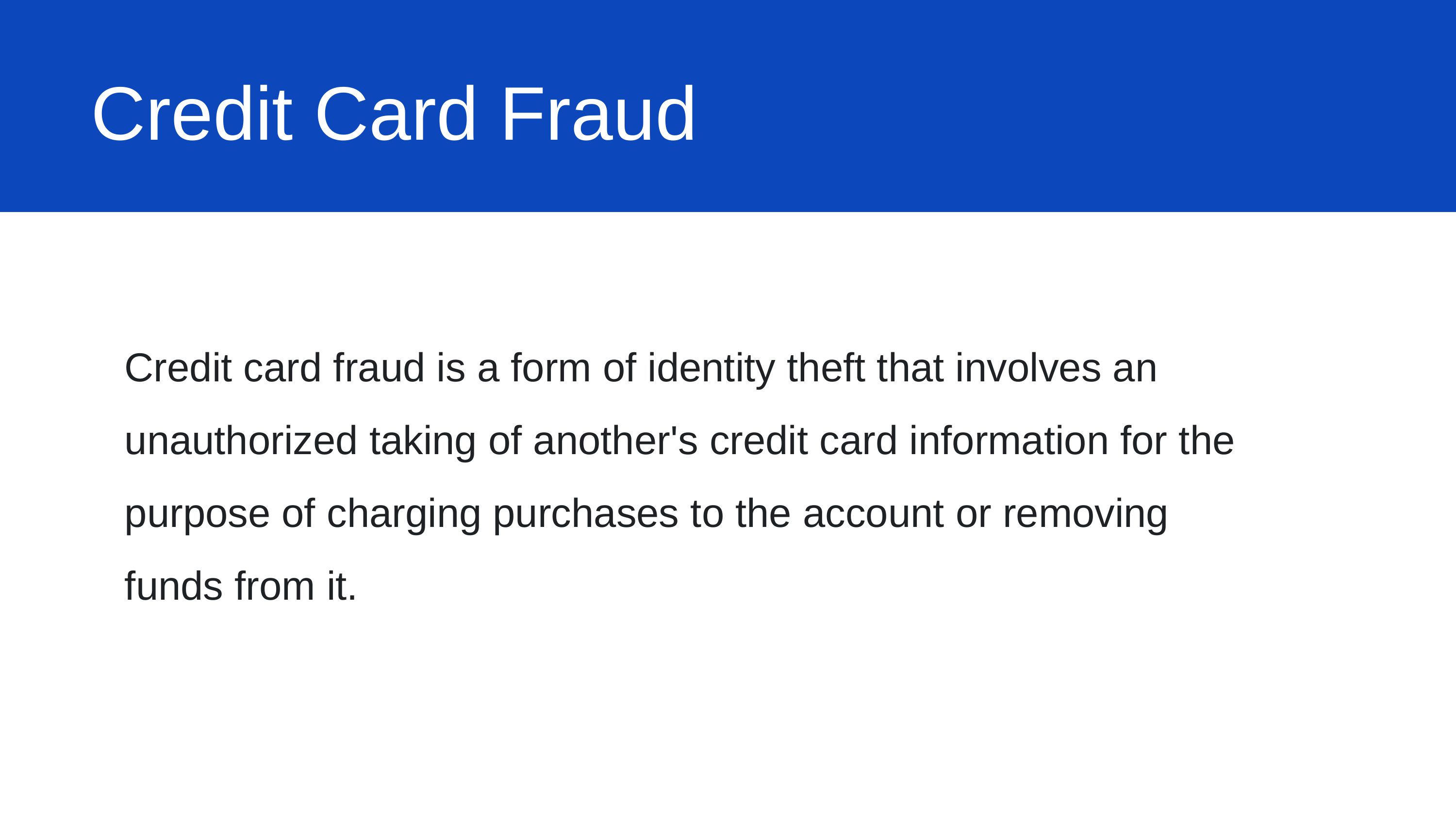

Credit Card Fraud
Credit card fraud is a form of identity theft that involves an unauthorized taking of another's credit card information for the purpose of charging purchases to the account or removing funds from it.